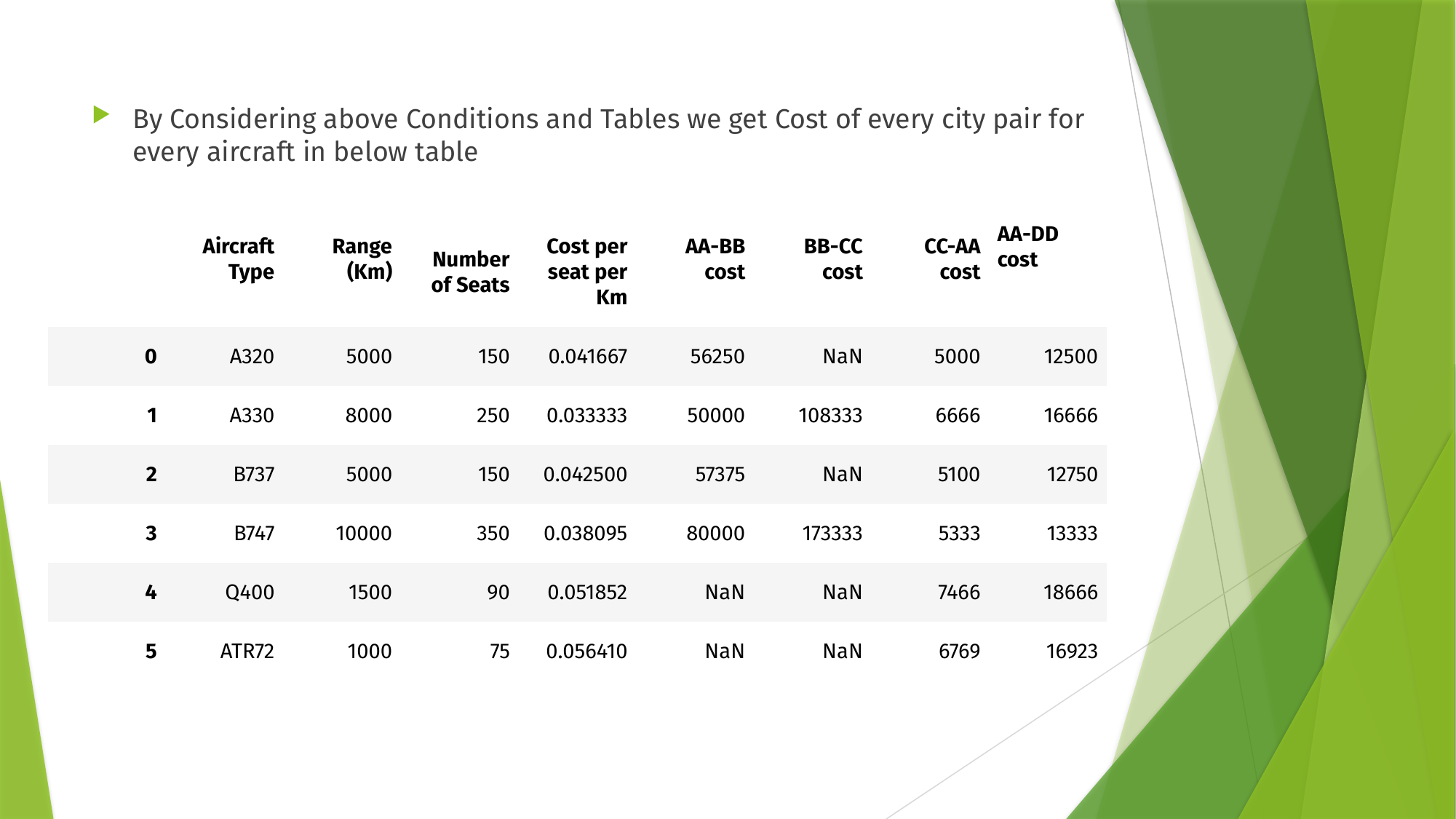

By Considering above Conditions and Tables we get Cost of every city pair for every aircraft in below table
|  | Aircraft Type | Range (Km) | Number of Seats | Cost per seat per Km | AA-BB cost | BB-CC cost | CC-AA cost | AA-DD cost |
| --- | --- | --- | --- | --- | --- | --- | --- | --- |
| 0 | A320 | 5000 | 150 | 0.041667 | 56250 | NaN | 5000 | 12500 |
| 1 | A330 | 8000 | 250 | 0.033333 | 50000 | 108333 | 6666 | 16666 |
| 2 | B737 | 5000 | 150 | 0.042500 | 57375 | NaN | 5100 | 12750 |
| 3 | B747 | 10000 | 350 | 0.038095 | 80000 | 173333 | 5333 | 13333 |
| 4 | Q400 | 1500 | 90 | 0.051852 | NaN | NaN | 7466 | 18666 |
| 5 | ATR72 | 1000 | 75 | 0.056410 | NaN | NaN | 6769 | 16923 |